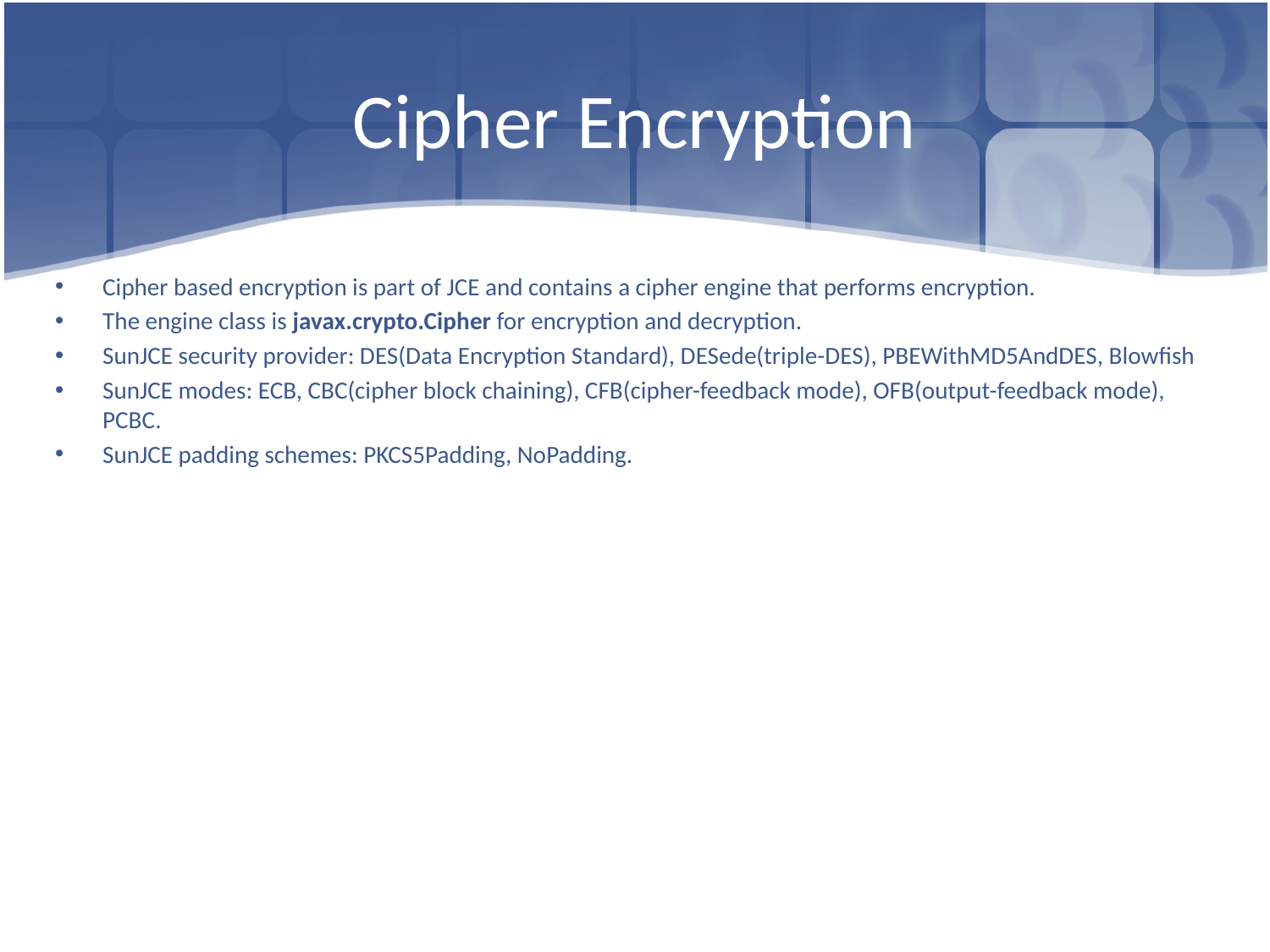

# Cipher Encryption
Cipher based encryption is part of JCE and contains a cipher engine that performs encryption.
The engine class is javax.crypto.Cipher for encryption and decryption.
SunJCE security provider: DES(Data Encryption Standard), DESede(triple-DES), PBEWithMD5AndDES, Blowfish
SunJCE modes: ECB, CBC(cipher block chaining), CFB(cipher-feedback mode), OFB(output-feedback mode), PCBC.
SunJCE padding schemes: PKCS5Padding, NoPadding.